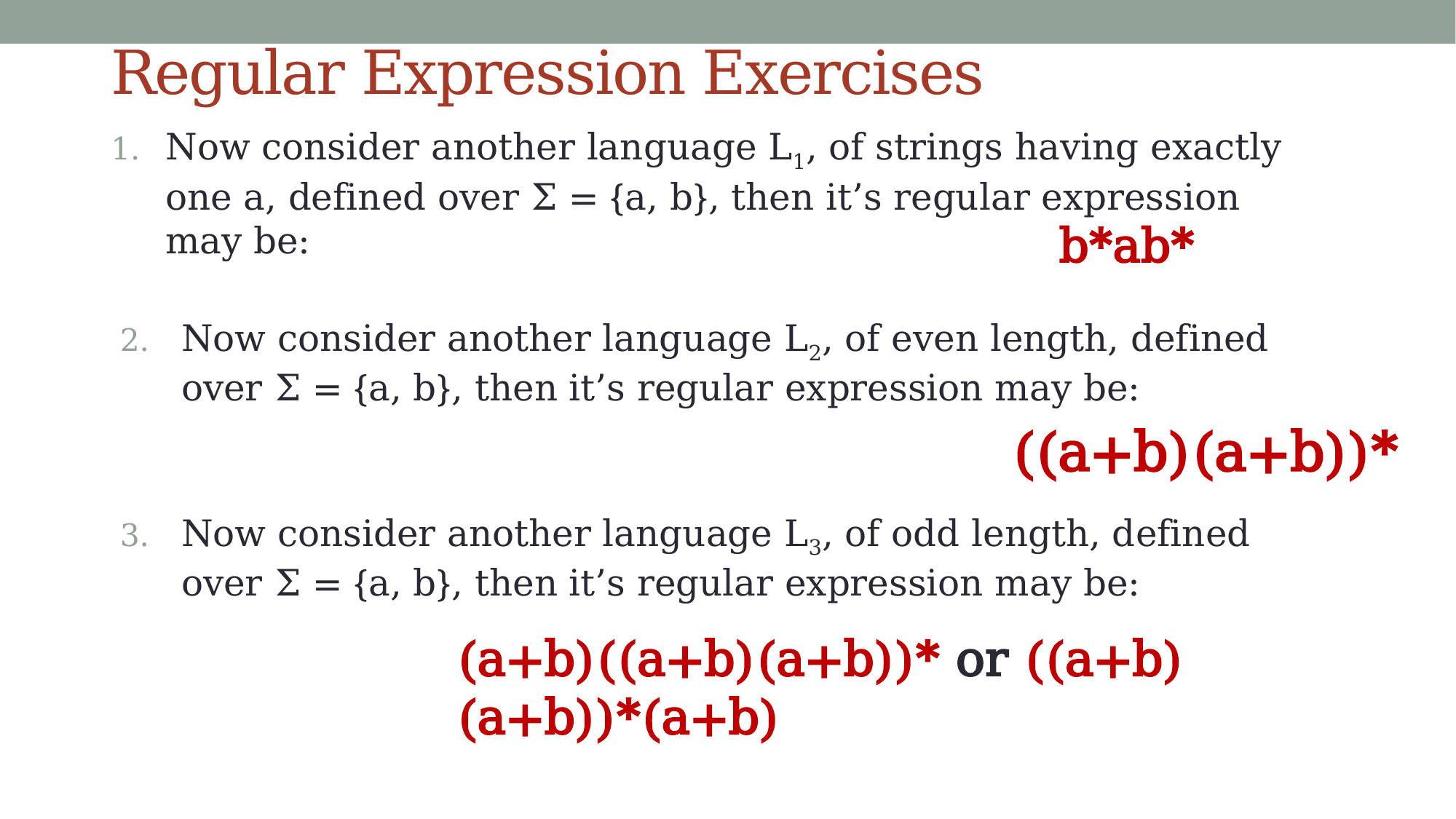

# Regular Expression Exercises
Now consider another language L1, of strings having exactly one a, defined over Σ = {a, b}, then it’s regular expression may be:
b*ab*
Now consider another language L2, of even length, defined over Σ = {a, b}, then it’s regular expression may be:
((a+b)(a+b))*
Now consider another language L3, of odd length, defined over Σ = {a, b}, then it’s regular expression may be:
(a+b)((a+b)(a+b))* or ((a+b)(a+b))*(a+b)